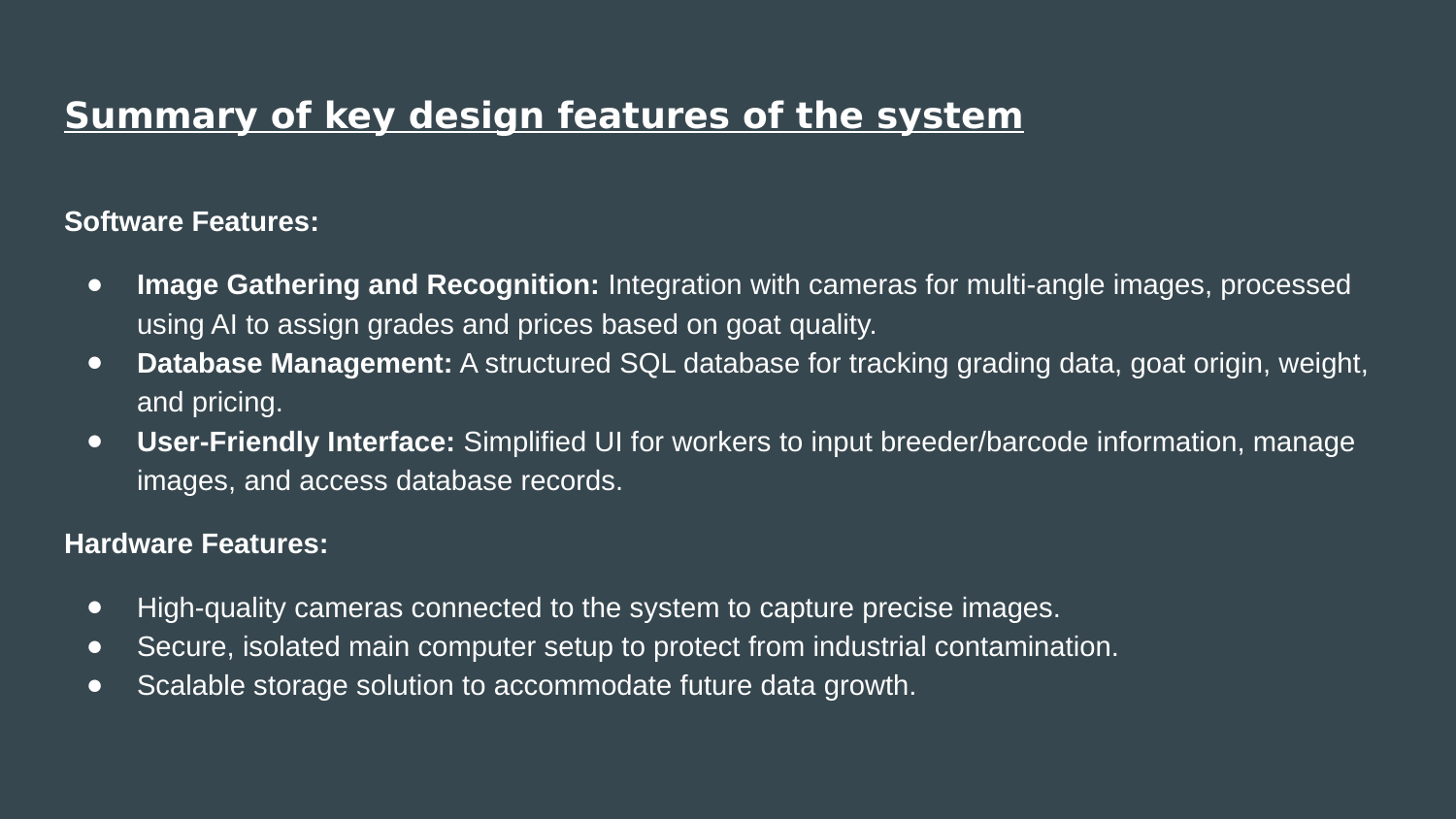

# Summary of key design features of the system

Software Features:
Image Gathering and Recognition: Integration with cameras for multi-angle images, processed using AI to assign grades and prices based on goat quality.
Database Management: A structured SQL database for tracking grading data, goat origin, weight, and pricing.
User-Friendly Interface: Simplified UI for workers to input breeder/barcode information, manage images, and access database records.
Hardware Features:
High-quality cameras connected to the system to capture precise images.
Secure, isolated main computer setup to protect from industrial contamination.
Scalable storage solution to accommodate future data growth.